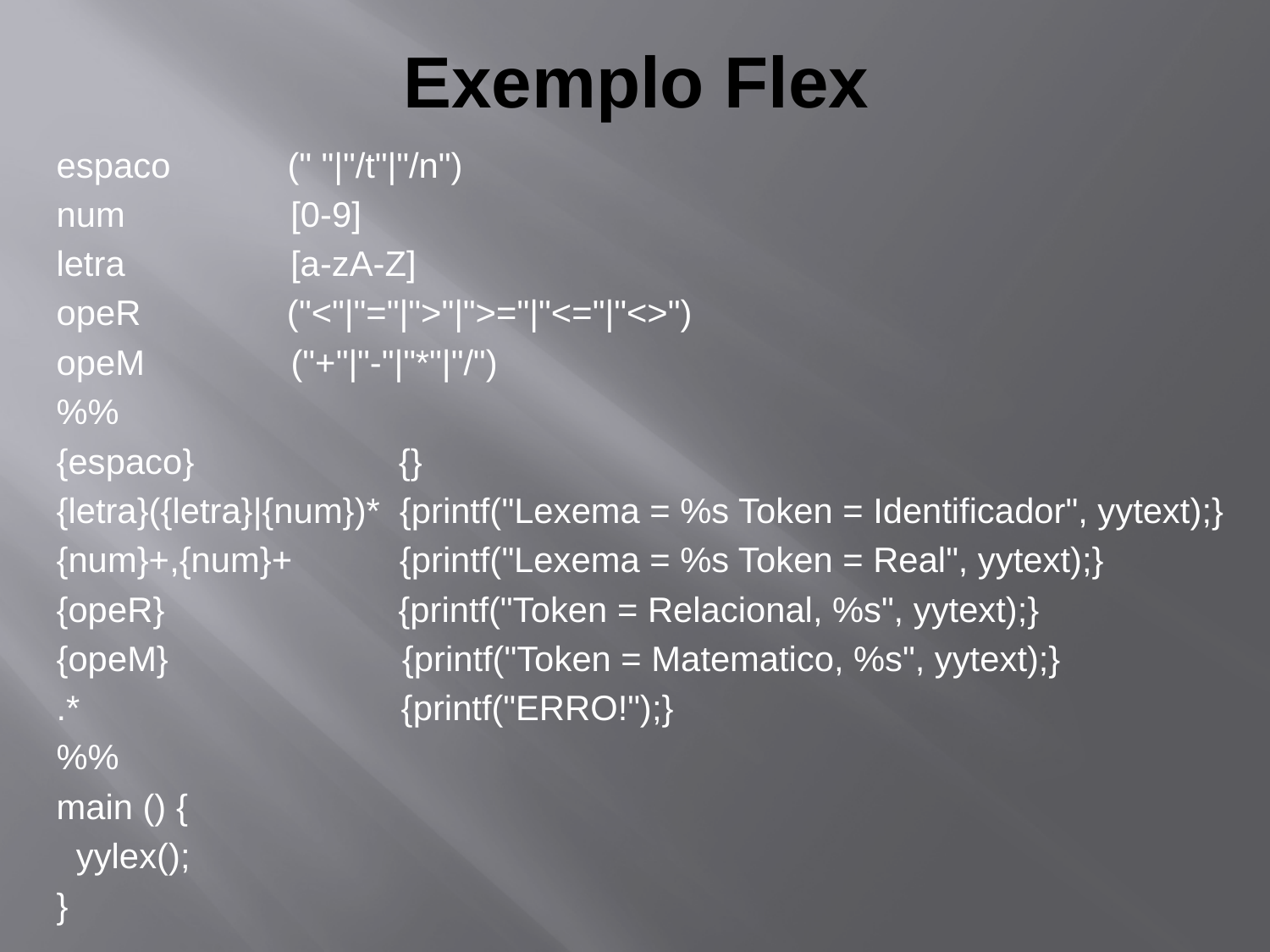

# Exemplo Flex
espaco            (" "|"/t"|"/n")
num                 [0-9]
letra                 [a-zA-Z]
opeR               ("<"|"="|">"|">="|"<="|"<>")
opeM               ("+"|"-"|"*"|"/")
%%
{espaco}                     {}
{letra}({letra}|{num})*  {printf("Lexema = %s Token = Identificador", yytext);}
{num}+,{num}+           {printf("Lexema = %s Token = Real", yytext);}
{opeR}                        {printf("Token = Relacional, %s", yytext);}
{opeM}                        {printf("Token = Matematico, %s", yytext);}
.*                                 {printf("ERRO!");}
%%
main () {
  yylex();
}